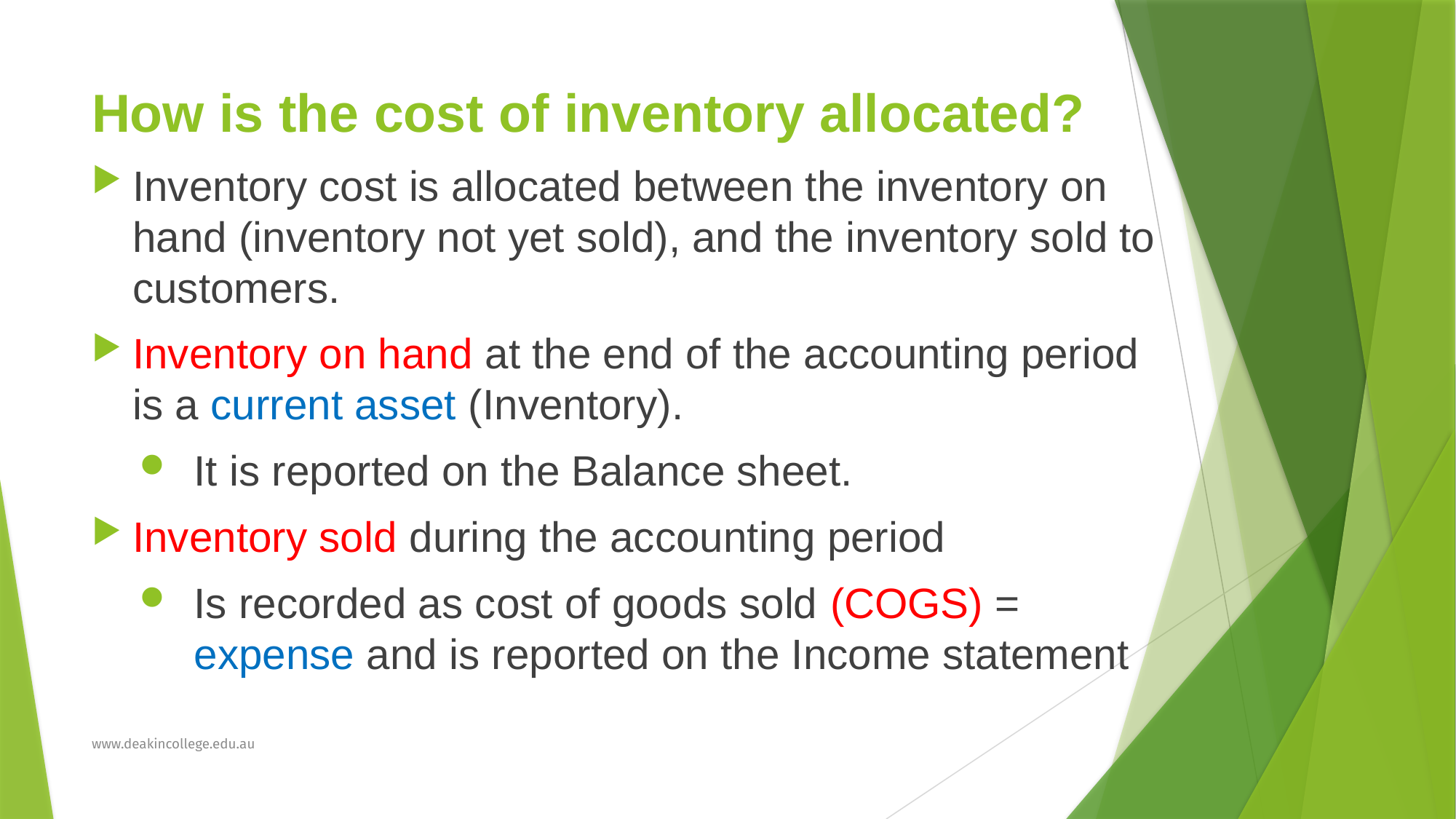

# How is the cost of inventory allocated?
Inventory cost is allocated between the inventory on hand (inventory not yet sold), and the inventory sold to customers.
Inventory on hand at the end of the accounting period is a current asset (Inventory).
It is reported on the Balance sheet.
Inventory sold during the accounting period
Is recorded as cost of goods sold (COGS) = expense and is reported on the Income statement
www.deakincollege.edu.au